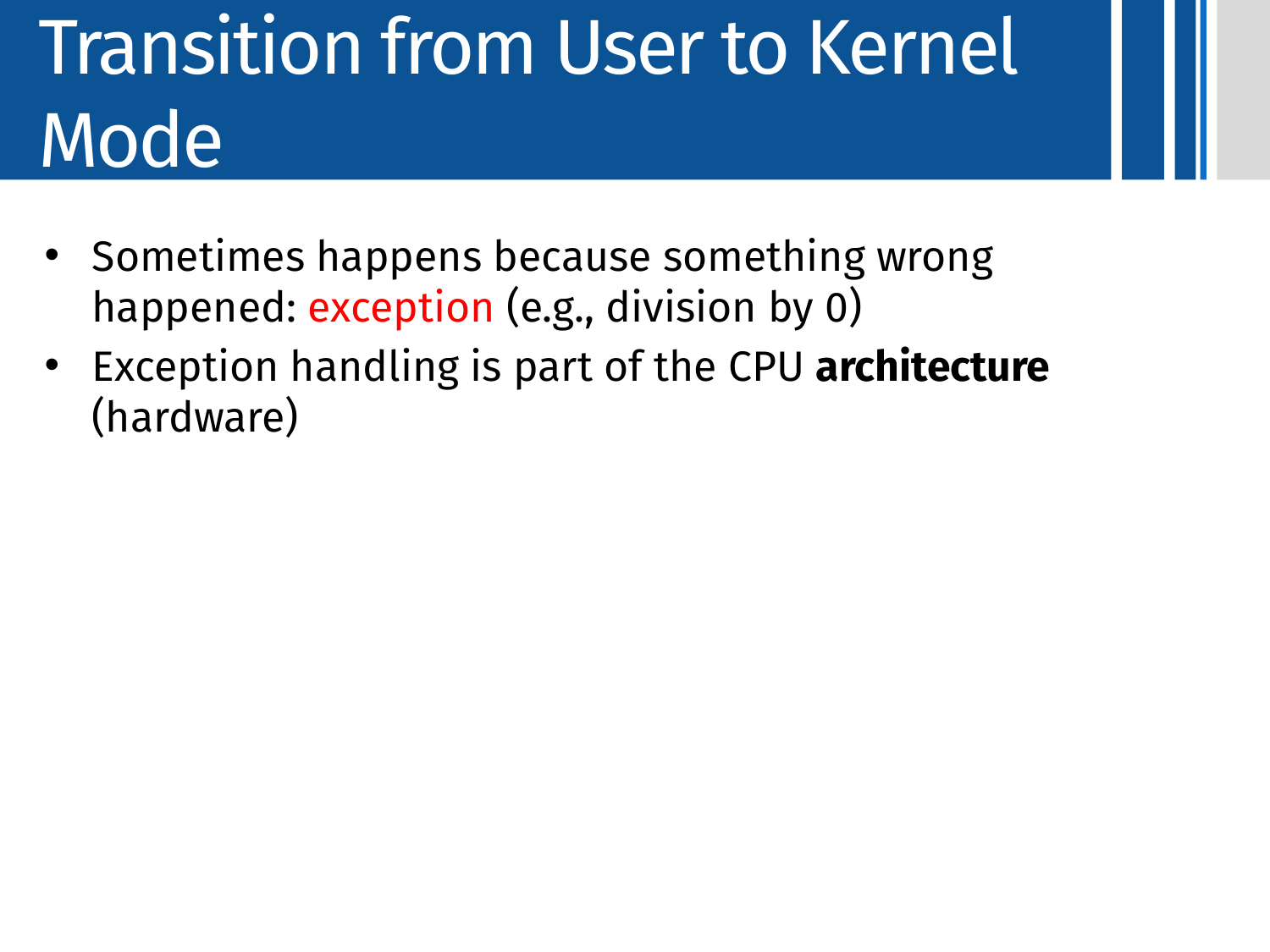

# Transition from User to Kernel Mode
Sometimes happens because something wrong happened: exception (e.g., division by 0)
Exception handling is part of the CPU architecture (hardware)